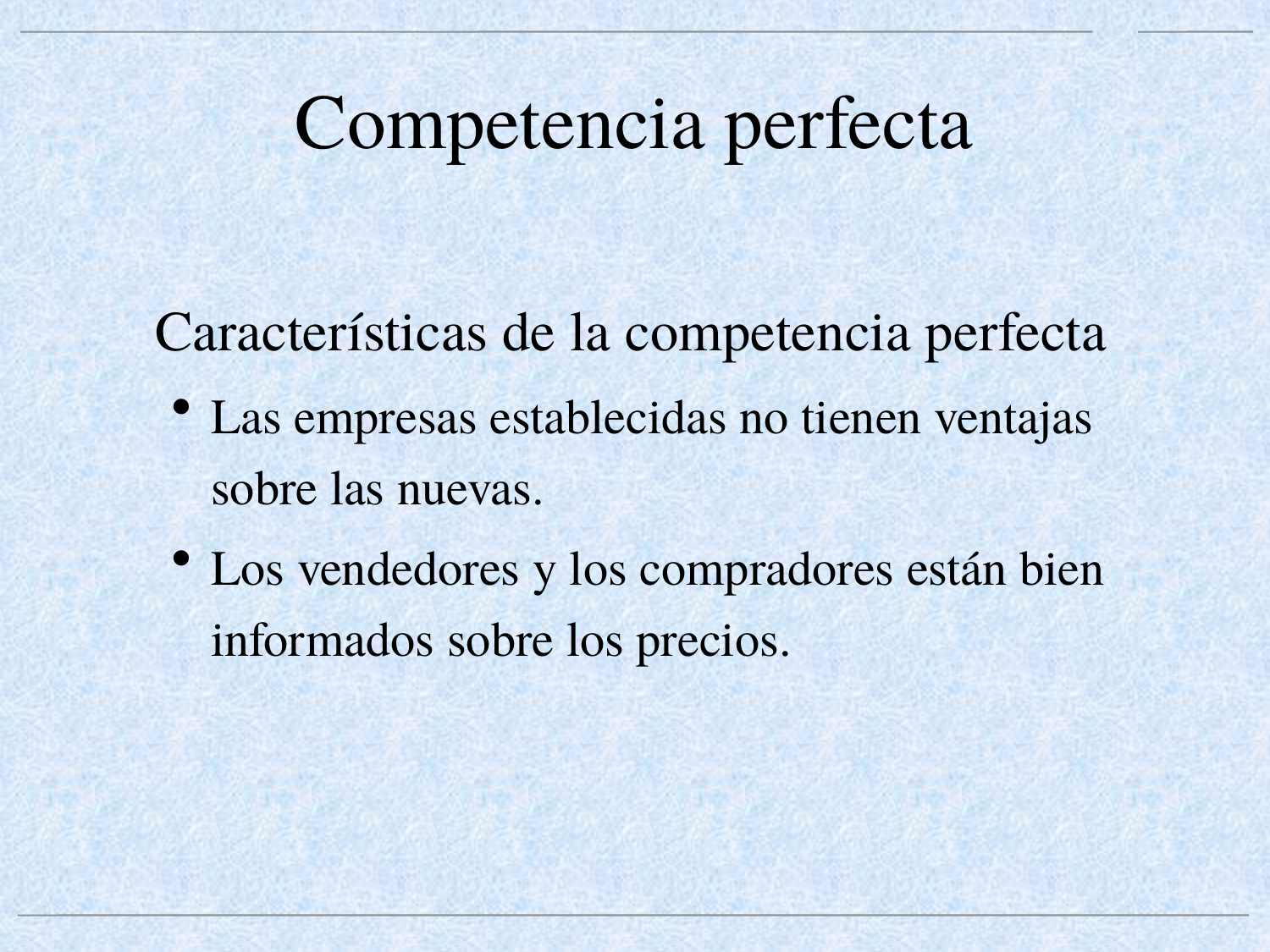

# Competencia perfecta
	Características de la competencia perfecta
Las empresas establecidas no tienen ventajas sobre las nuevas.
Los vendedores y los compradores están bien informados sobre los precios.